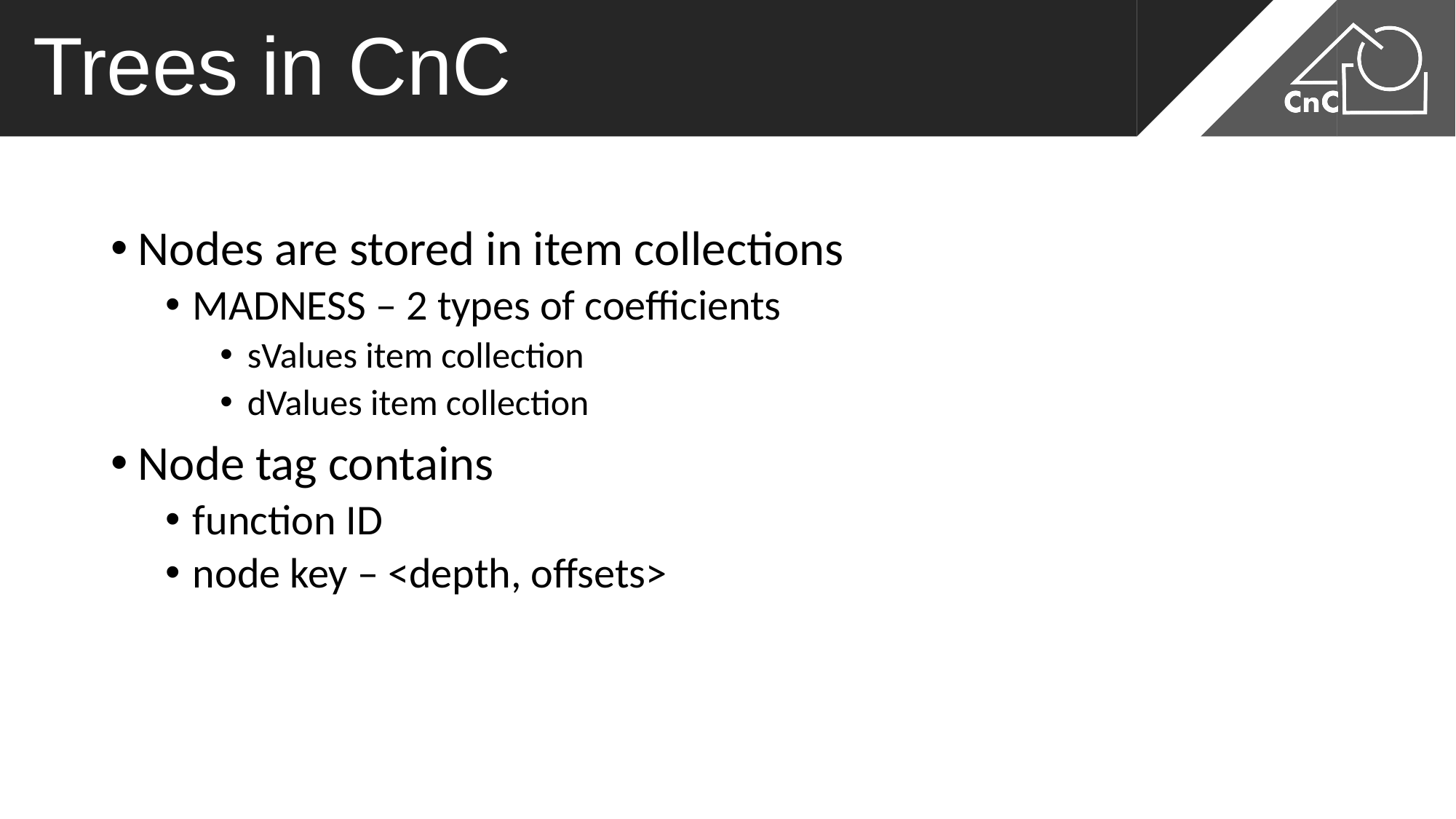

# Trees in CnC
Nodes are stored in item collections
MADNESS – 2 types of coefficients
sValues item collection
dValues item collection
Node tag contains
function ID
node key – <depth, offsets>